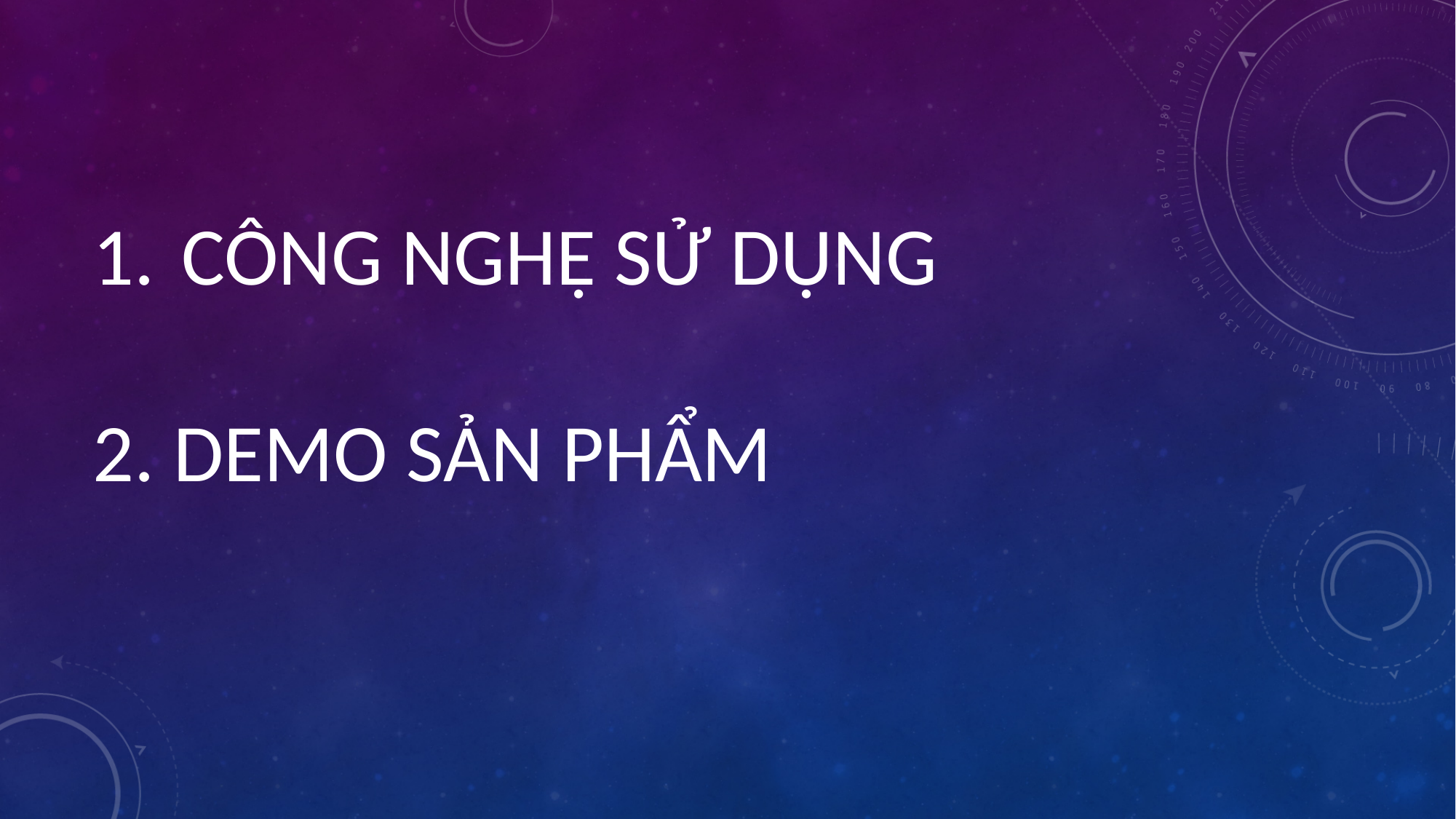

Công nghệ sử dụng

2. Demo sản phẩm